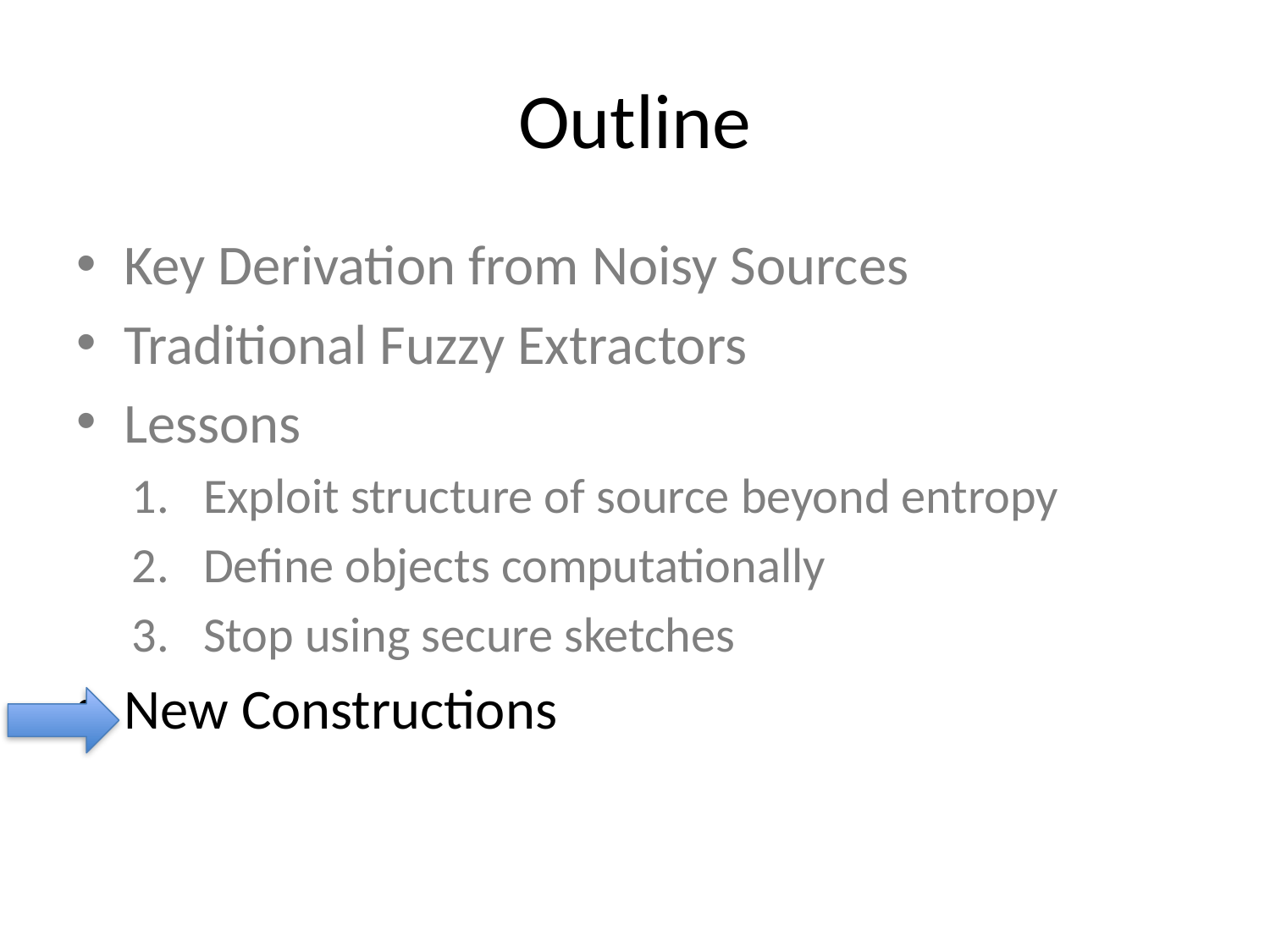

# Outline
Key Derivation from Noisy Sources
Traditional Fuzzy Extractors
Lessons
Exploit structure of source beyond entropy
Define objects computationally
Stop using secure sketches
New Constructions